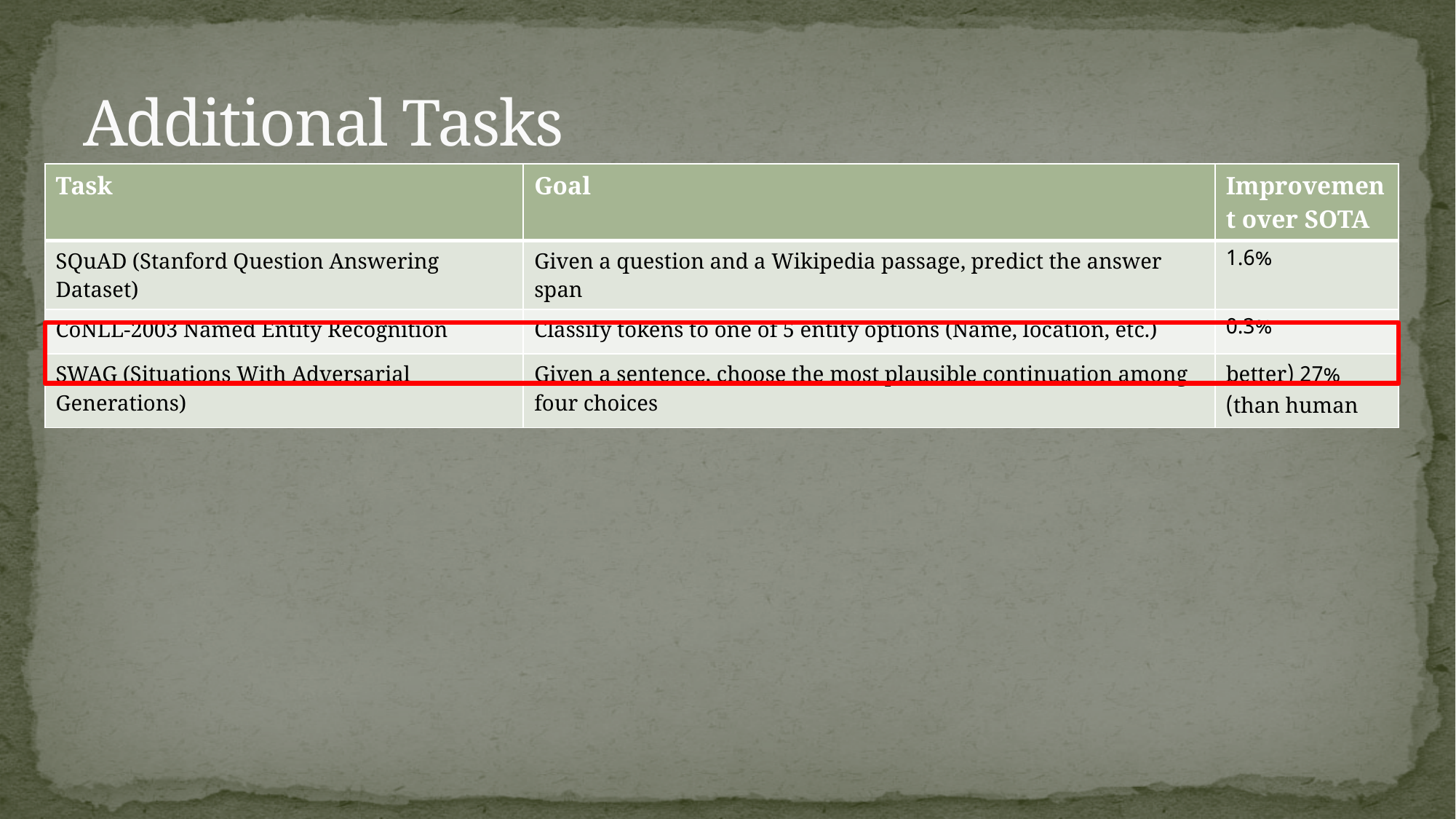

# Additional Tasks
| Task | Goal | Improvement over SOTA |
| --- | --- | --- |
| SQuAD (Stanford Question Answering Dataset) | Given a question and a Wikipedia passage, predict the answer span | 1.6% |
| CoNLL-2003 Named Entity Recognition | Classify tokens to one of 5 entity options (Name, location, etc.) | 0.3% |
| SWAG (Situations With Adversarial Generations) | Given a sentence, choose the most plausible continuation among four choices | 27% (better than human) |